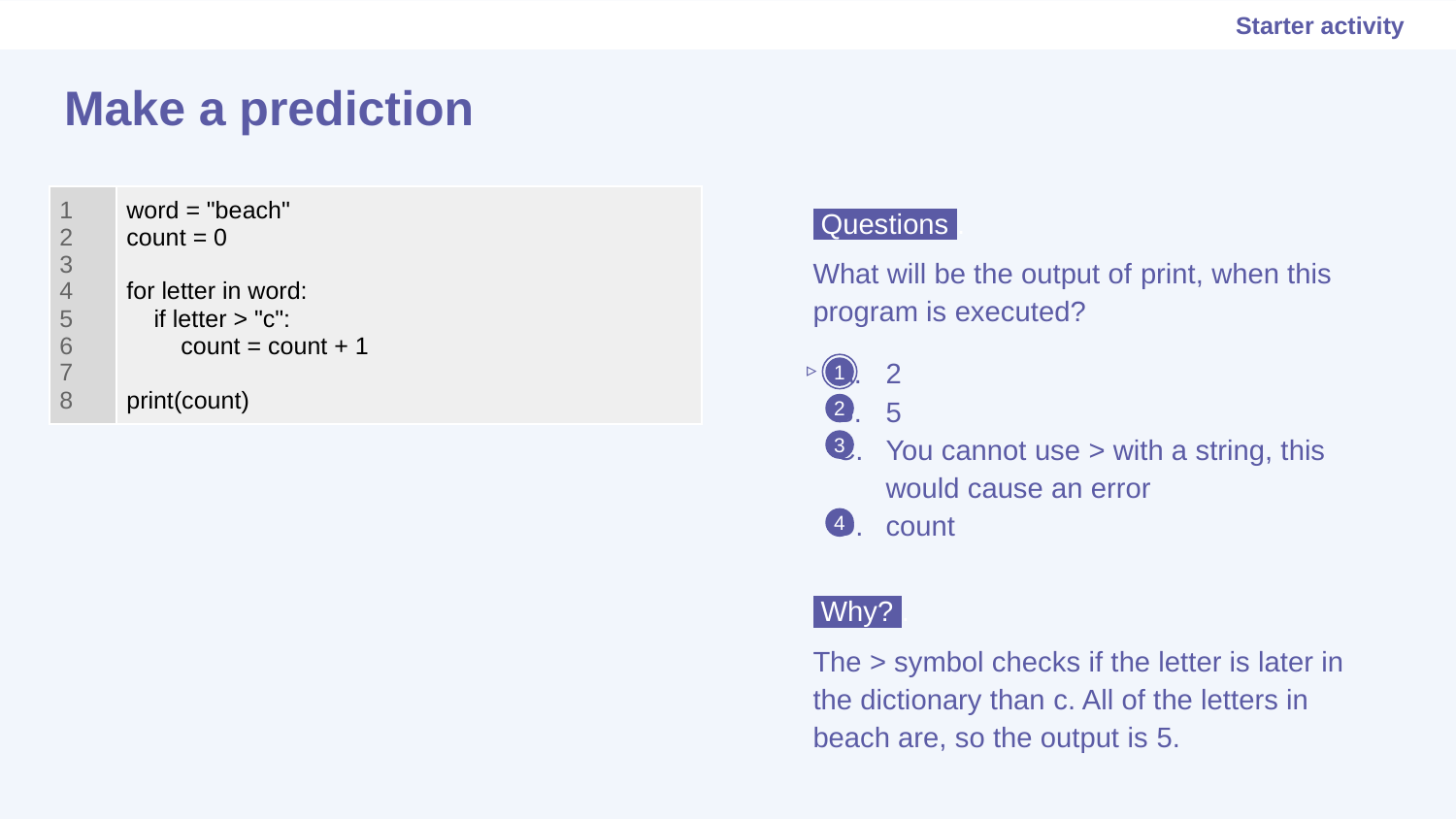

Starter activity
# Make a prediction

 Questions .
What will be the output of print, when this program is executed?
2
5
You cannot use > with a string, this would cause an error
count
| 1 2 3 4 5 6 7 8 | word = "beach" count = 0 for letter in word: if letter > "c": count = count + 1 print(count) |
| --- | --- |
▹

1
2
3
4

 Why? .
The > symbol checks if the letter is later in the dictionary than c. All of the letters in beach are, so the output is 5.